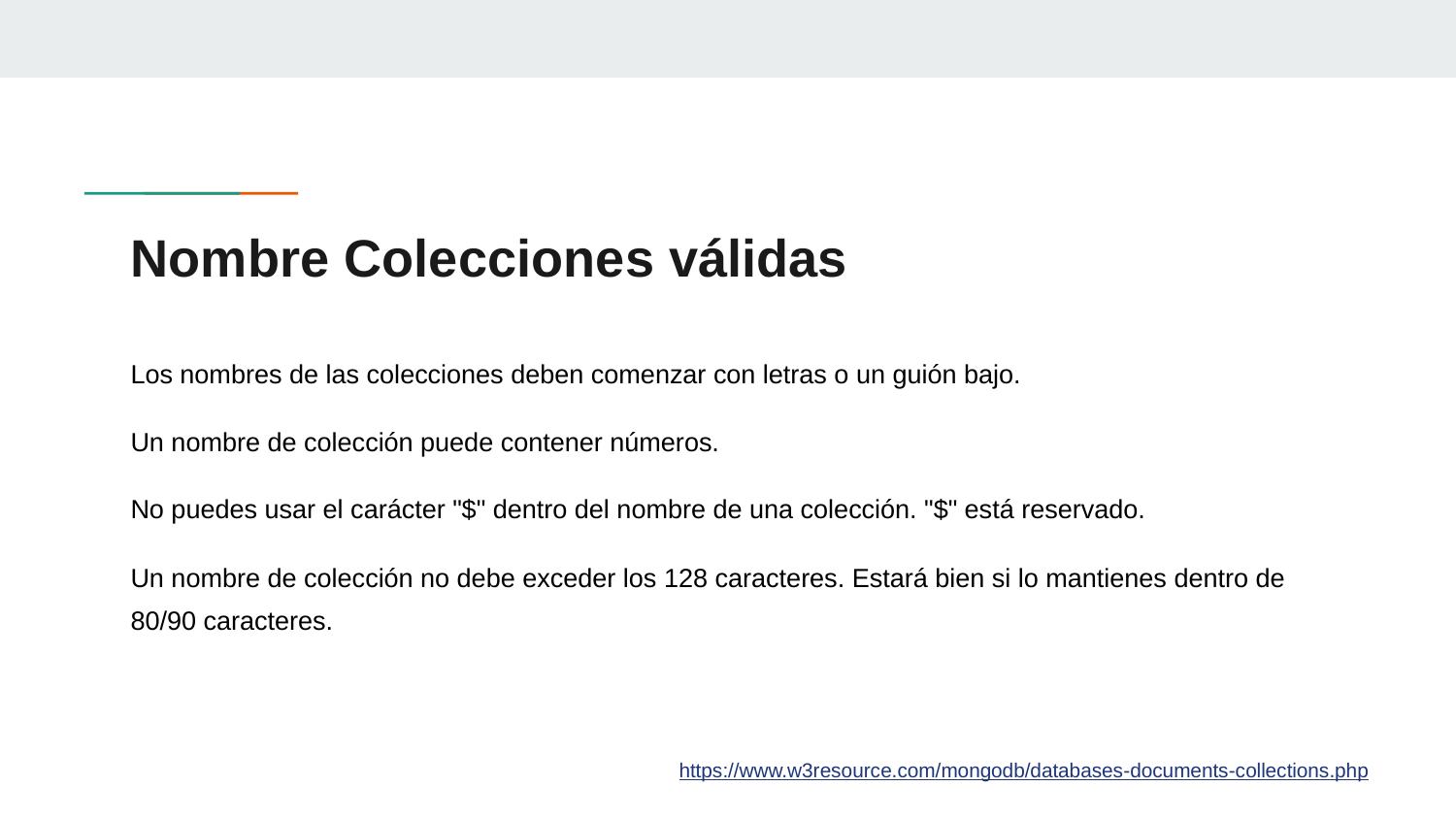

# Nombre Colecciones válidas
Los nombres de las colecciones deben comenzar con letras o un guión bajo.
Un nombre de colección puede contener números.
No puedes usar el carácter "$" dentro del nombre de una colección. "$" está reservado.
Un nombre de colección no debe exceder los 128 caracteres. Estará bien si lo mantienes dentro de 80/90 caracteres.

https://www.w3resource.com/mongodb/databases-documents-collections.php